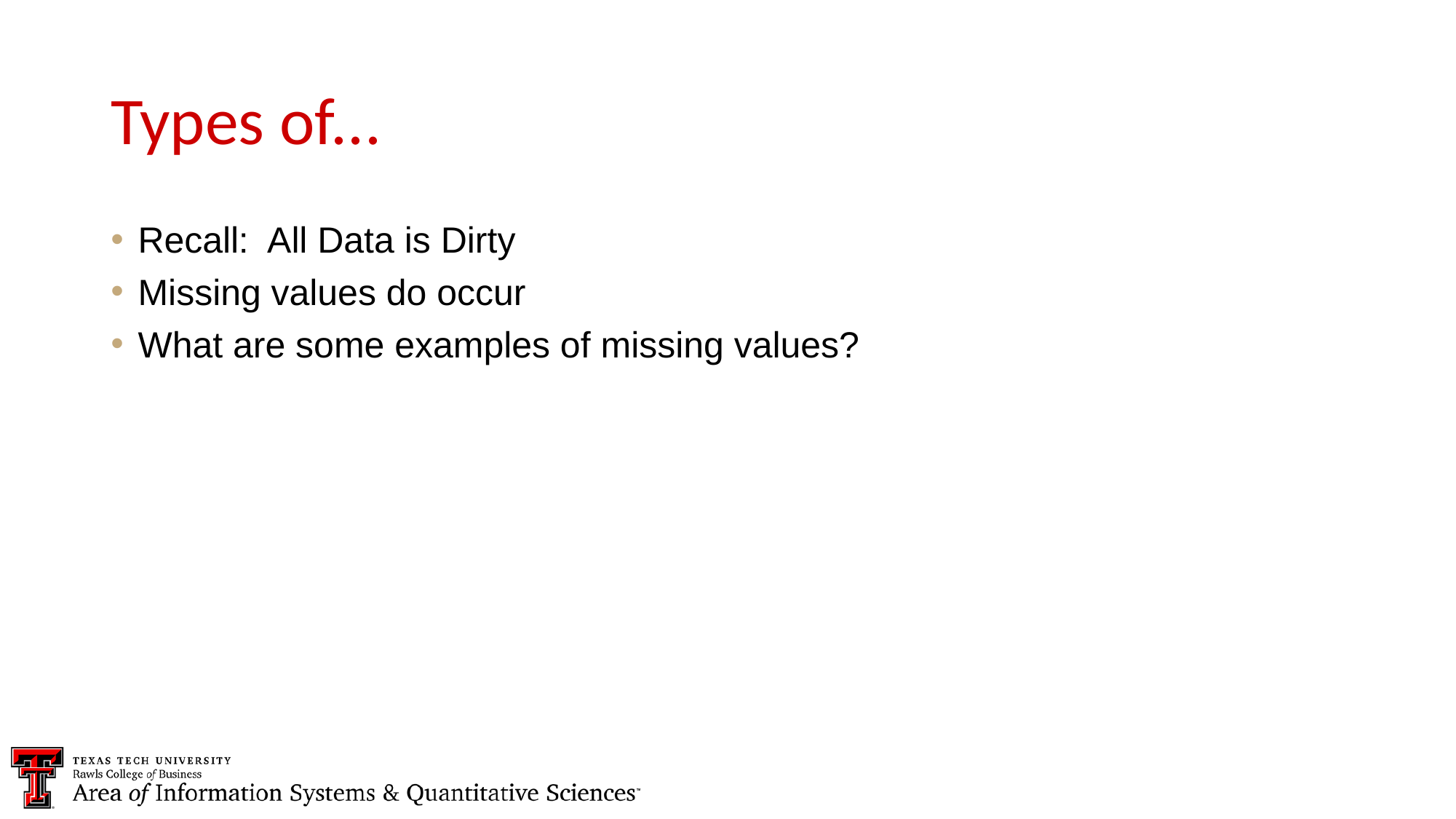

Types of...
Recall:  All Data is Dirty
Missing values do occur
What are some examples of missing values?